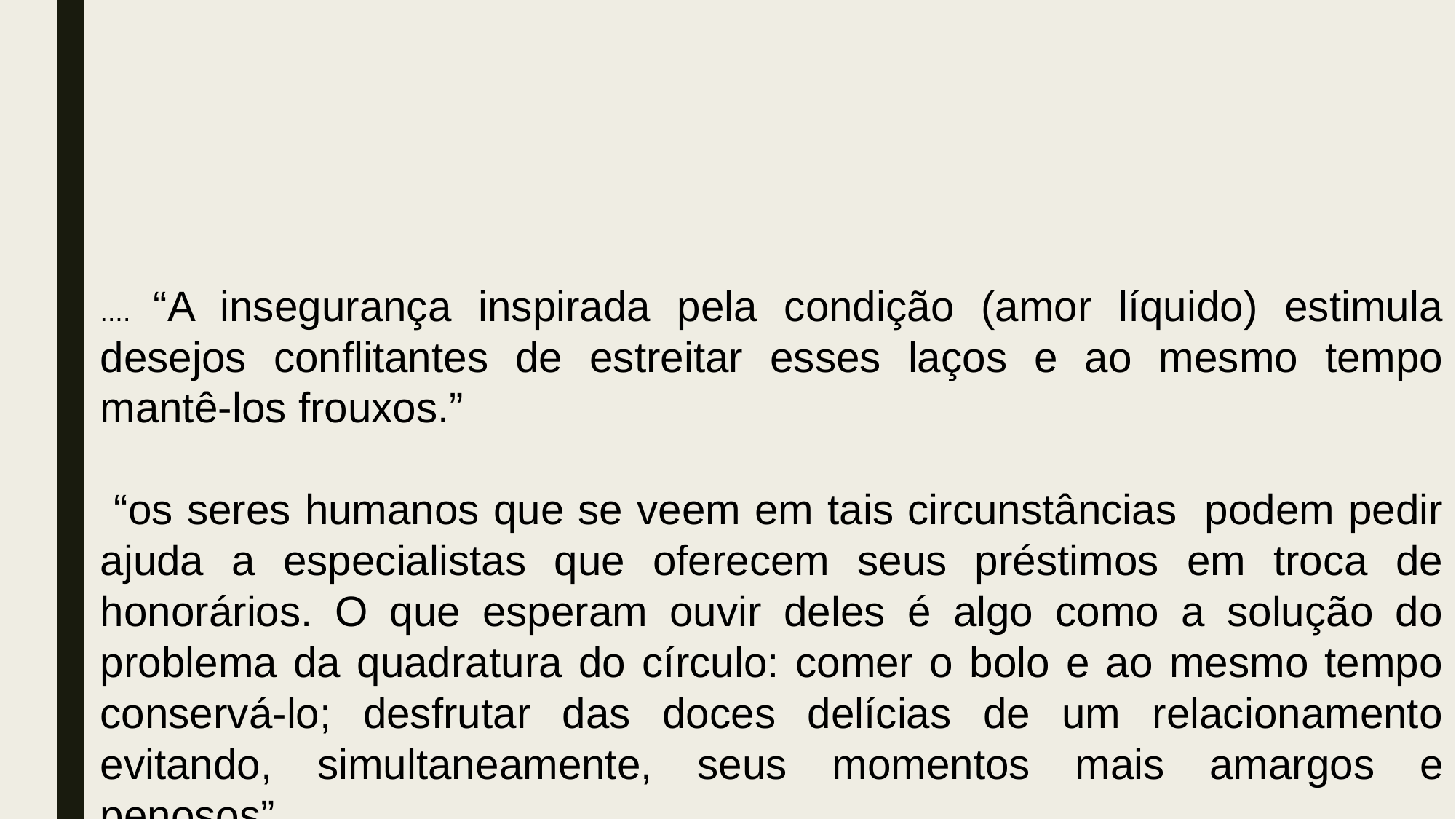

.... “A insegurança inspirada pela condição (amor líquido) estimula desejos conflitantes de estreitar esses laços e ao mesmo tempo mantê-los frouxos.”

 “os seres humanos que se veem em tais circunstâncias  podem pedir ajuda a especialistas que oferecem seus préstimos em troca de honorários. O que esperam ouvir deles é algo como a solução do problema da quadratura do círculo: comer o bolo e ao mesmo tempo conservá-lo; desfrutar das doces delícias de um relacionamento evitando, simultaneamente, seus momentos mais amargos e penosos”...